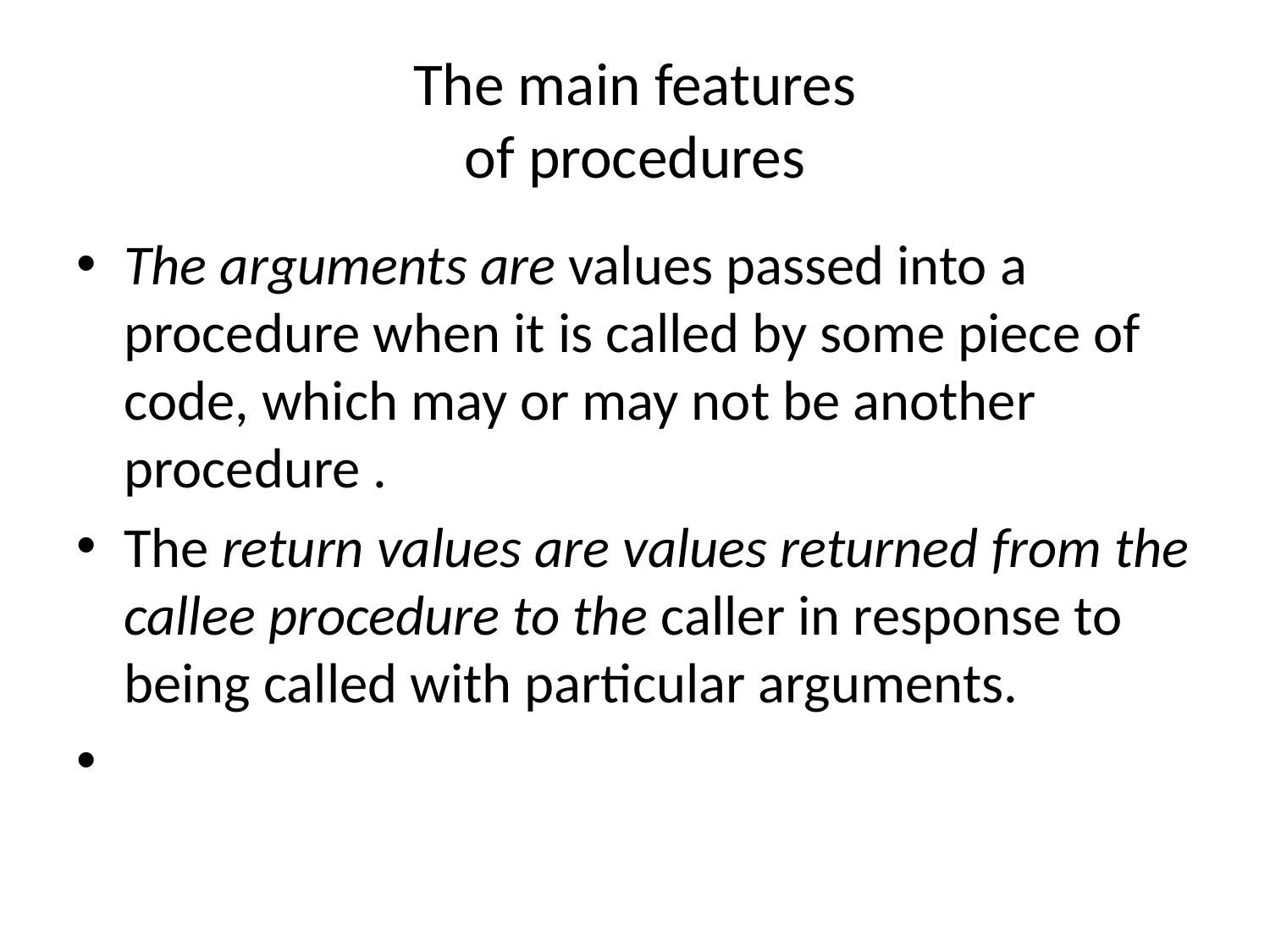

# The main features of procedures
The arguments are values passed into a procedure when it is called by some piece of code, which may or may not be another procedure .
The return values are values returned from the callee procedure to the caller in response to being called with particular arguments.